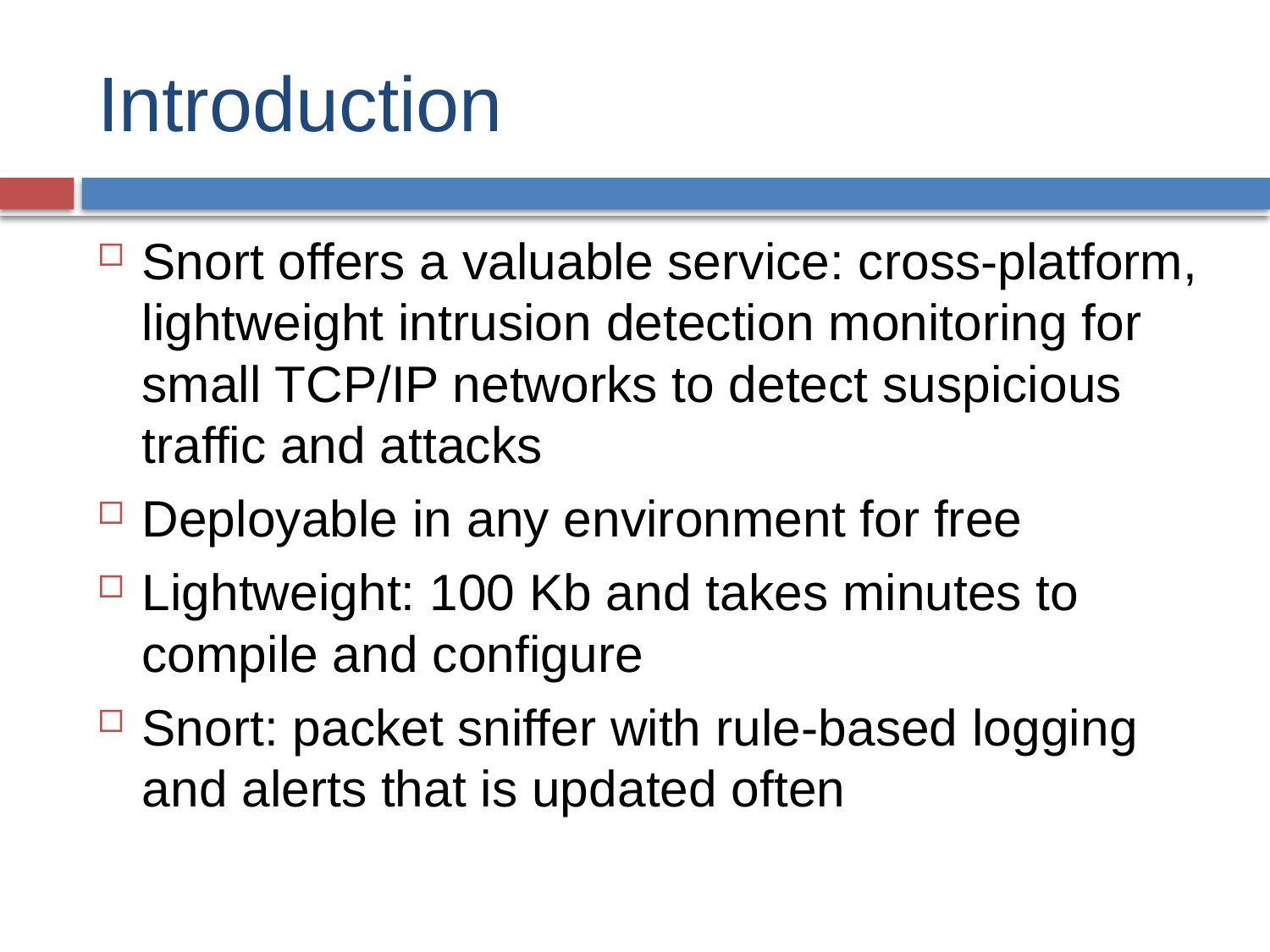

# Introduction
Snort offers a valuable service: cross-platform, lightweight intrusion detection monitoring for small TCP/IP networks to detect suspicious traffic and attacks
Deployable in any environment for free
Lightweight: 100 Kb and takes minutes to compile and configure
Snort: packet sniffer with rule-based logging and alerts that is updated often